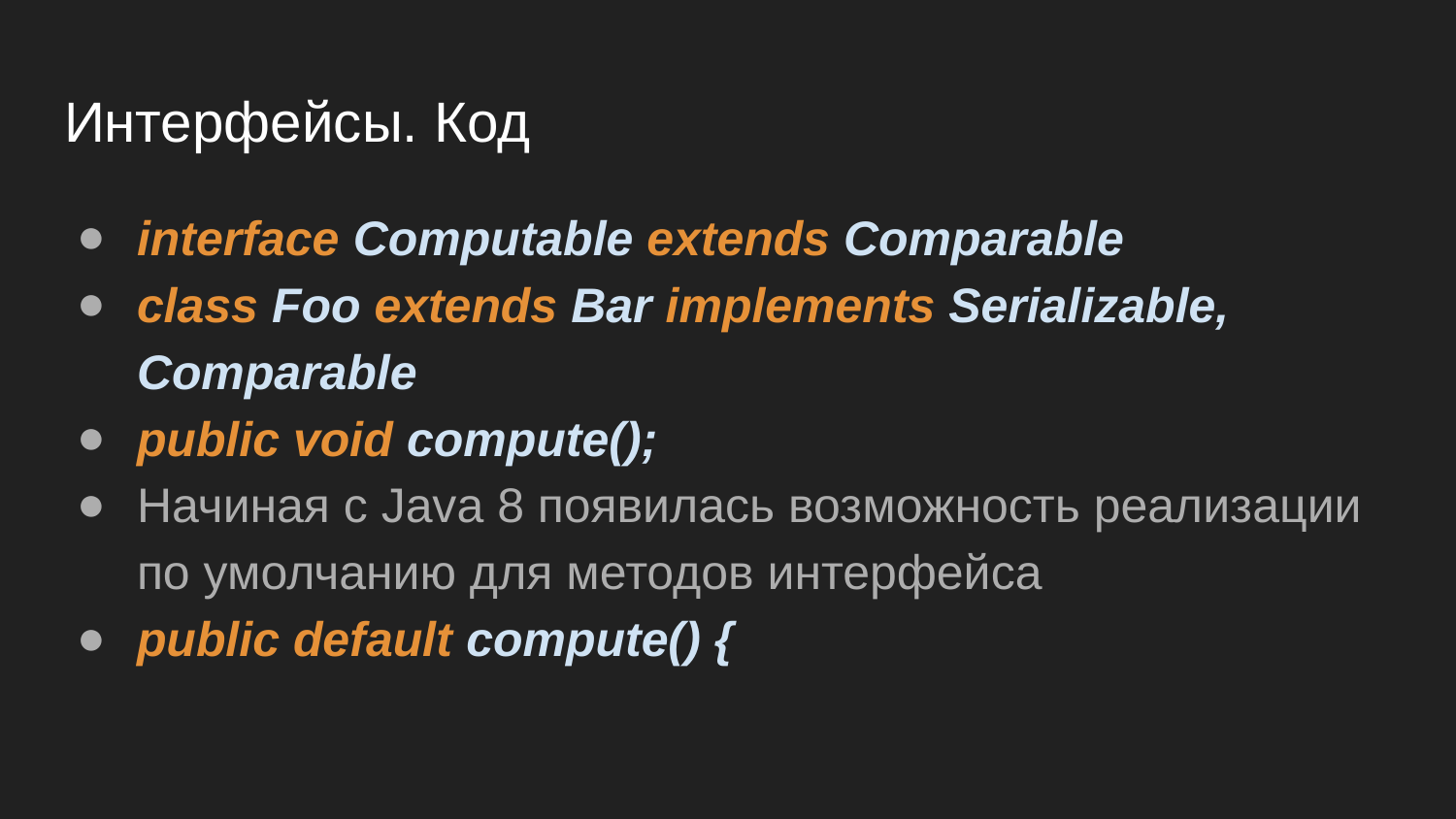

# Интерфейсы. Код
interface Computable extends Comparable
class Foo extends Bar implements Serializable, Comparable
public void compute();
Начиная с Java 8 появилась возможность реализации по умолчанию для методов интерфейса
public default compute() {